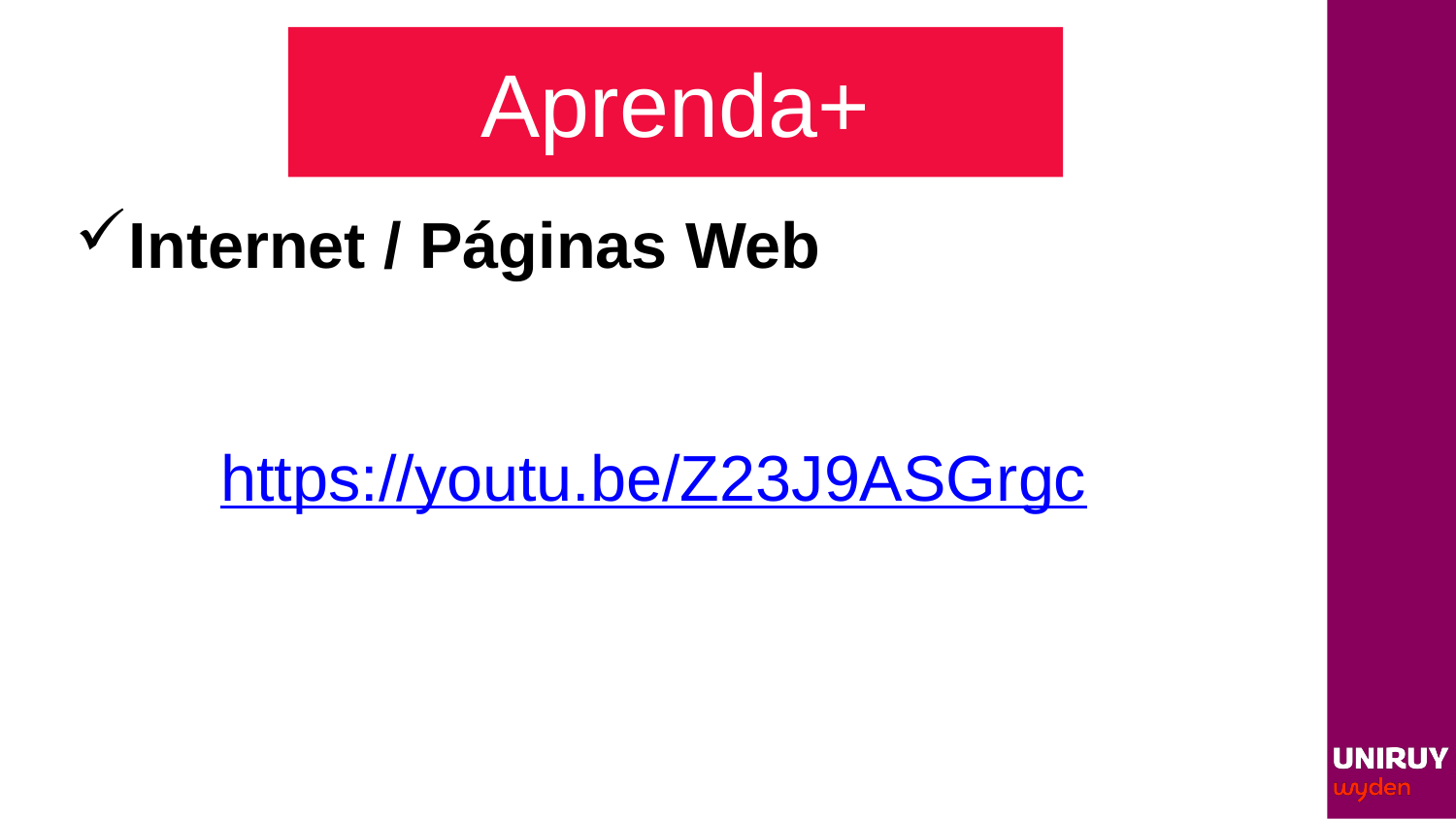

# Aprenda+
Internet / Páginas Web

	https://youtu.be/Z23J9ASGrgc